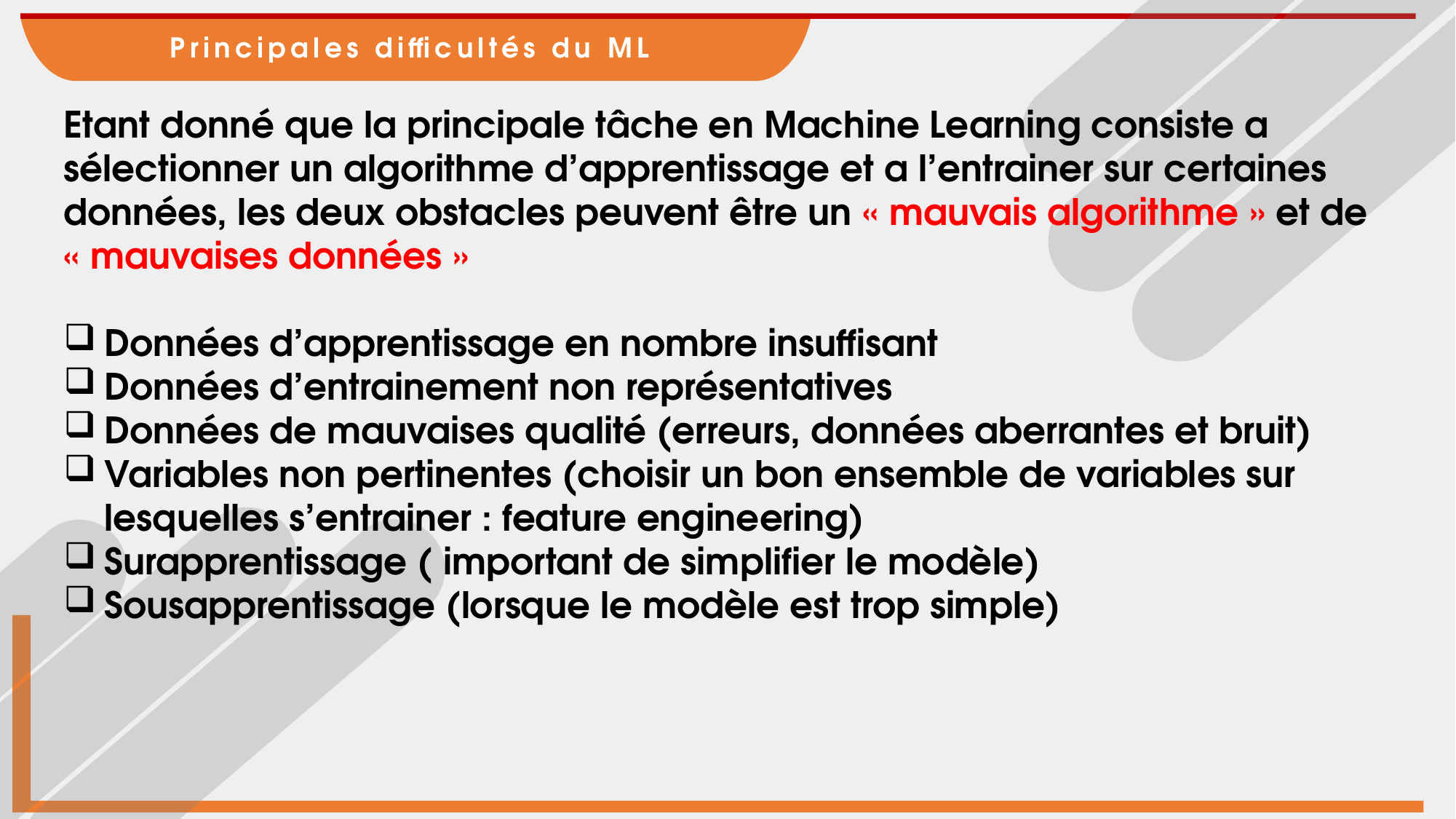

Principales difficultés du ML

Etant donné que la principale tâche en Machine Learning consiste a sélectionner un algorithme d’apprentissage et a l’entrainer sur certaines données, les deux obstacles peuvent être un « mauvais algorithme » et de « mauvaises données »

Données d’apprentissage en nombre insuffisant
Données d’entrainement non représentatives
Données de mauvaises qualité (erreurs, données aberrantes et bruit)
Variables non pertinentes (choisir un bon ensemble de variables sur lesquelles s’entrainer : feature engineering)
Surapprentissage ( important de simplifier le modèle)
Sousapprentissage (lorsque le modèle est trop simple)